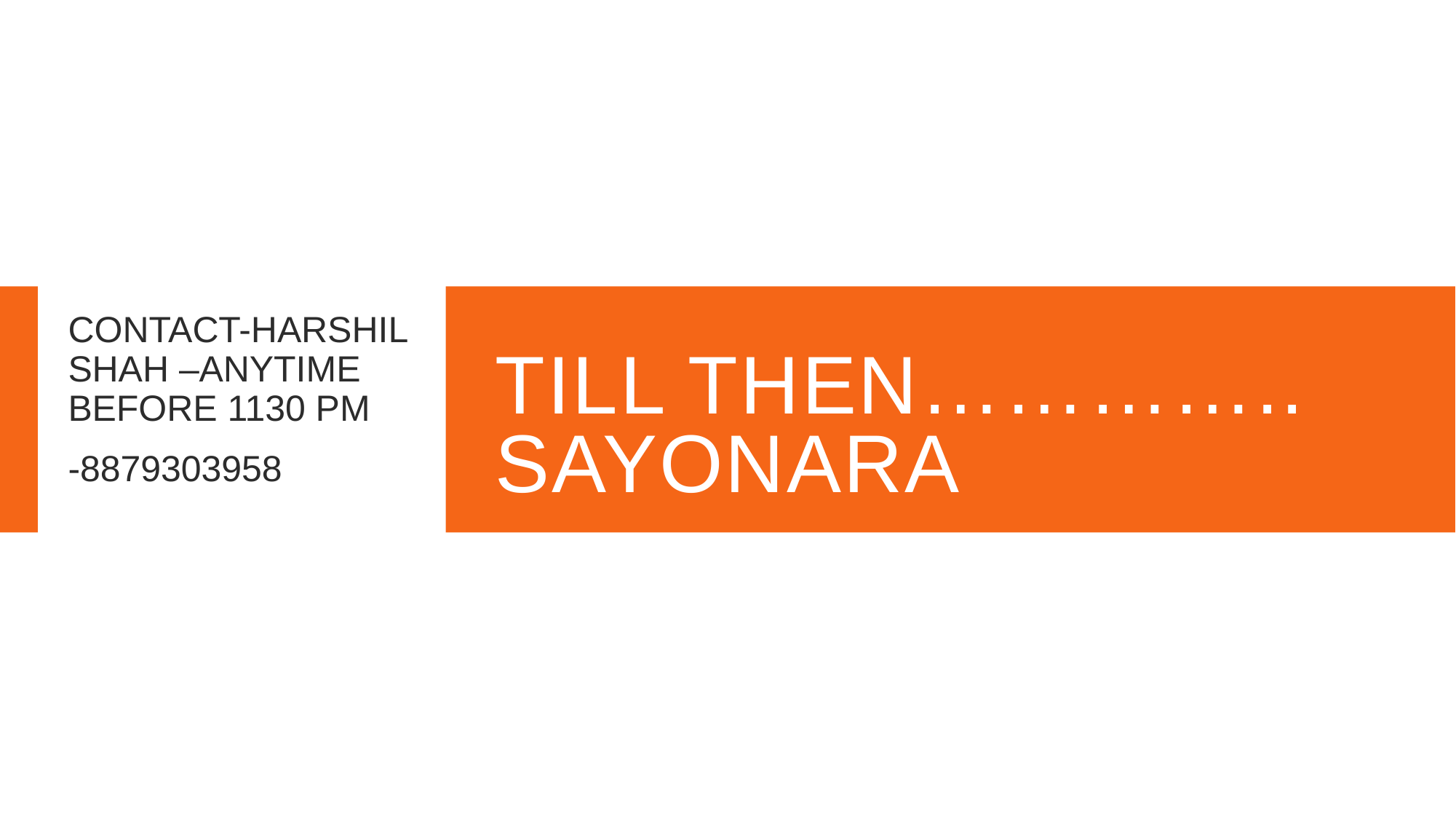

CONTACT-HARSHIL SHAH –ANYTIME BEFORE 1130 PM
-8879303958

# TILL THEN………….. SAYONARA